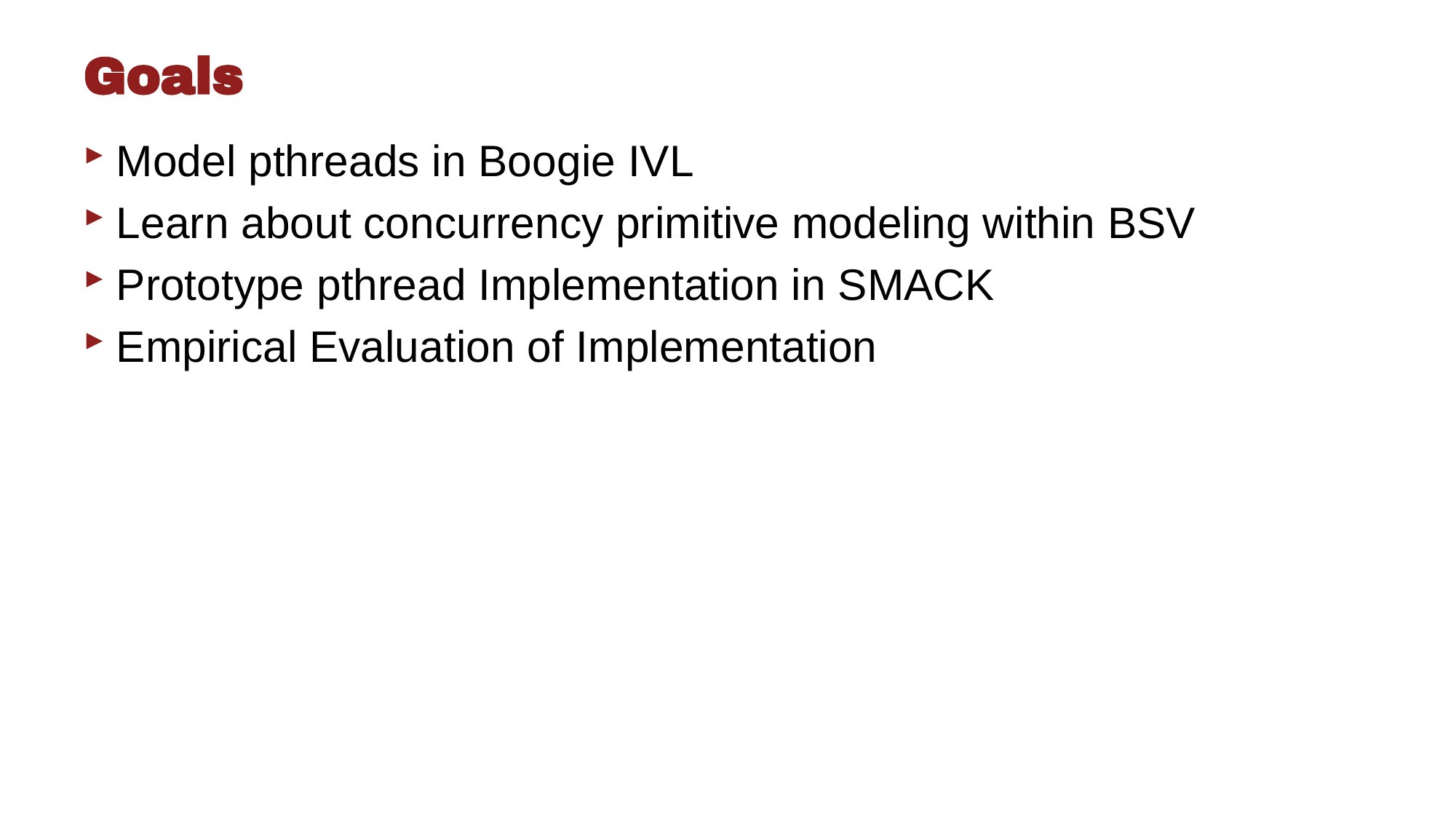

# Goals
Model pthreads in Boogie IVL
Learn about concurrency primitive modeling within BSV
Prototype pthread Implementation in SMACK
Empirical Evaluation of Implementation